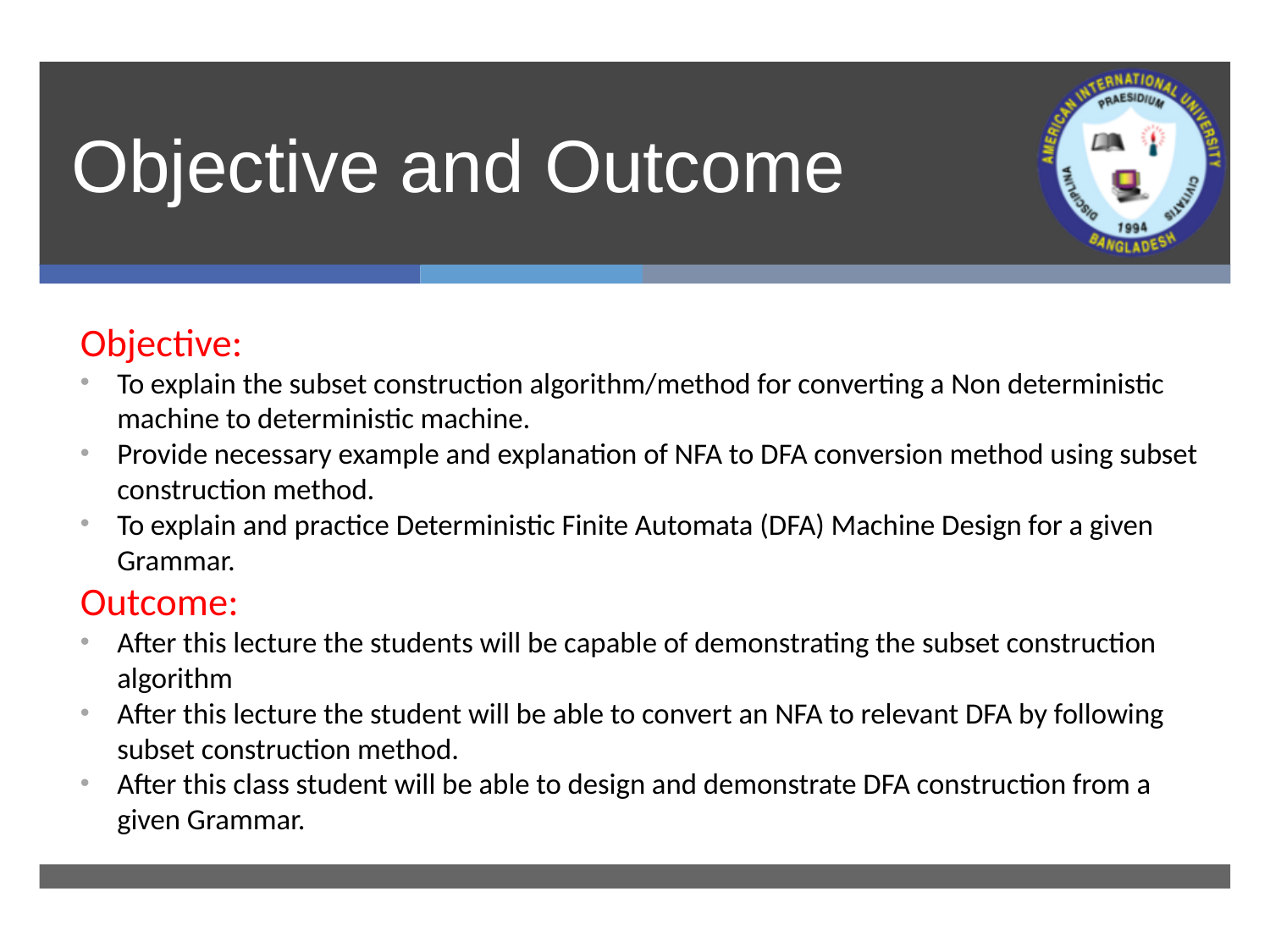

# Objective and Outcome
Objective:
To explain the subset construction algorithm/method for converting a Non deterministic machine to deterministic machine.
Provide necessary example and explanation of NFA to DFA conversion method using subset construction method.
To explain and practice Deterministic Finite Automata (DFA) Machine Design for a given Grammar.
Outcome:
After this lecture the students will be capable of demonstrating the subset construction algorithm
After this lecture the student will be able to convert an NFA to relevant DFA by following subset construction method.
After this class student will be able to design and demonstrate DFA construction from a given Grammar.